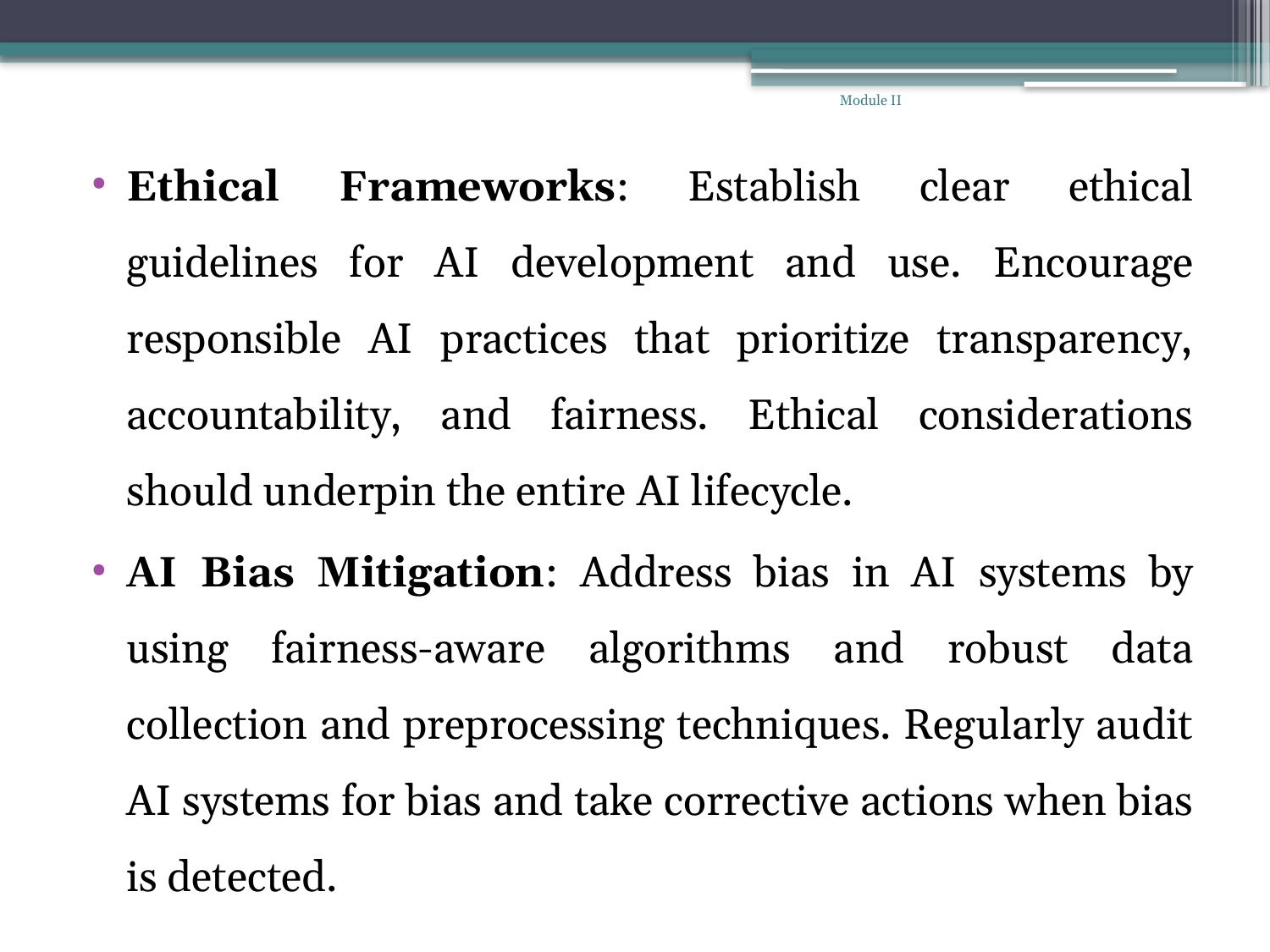

Module II
Ethical Frameworks: Establish clear ethical guidelines for AI development and use. Encourage responsible AI practices that prioritize transparency, accountability, and fairness. Ethical considerations should underpin the entire AI lifecycle.
AI Bias Mitigation: Address bias in AI systems by using fairness-aware algorithms and robust data collection and preprocessing techniques. Regularly audit AI systems for bias and take corrective actions when bias is detected.